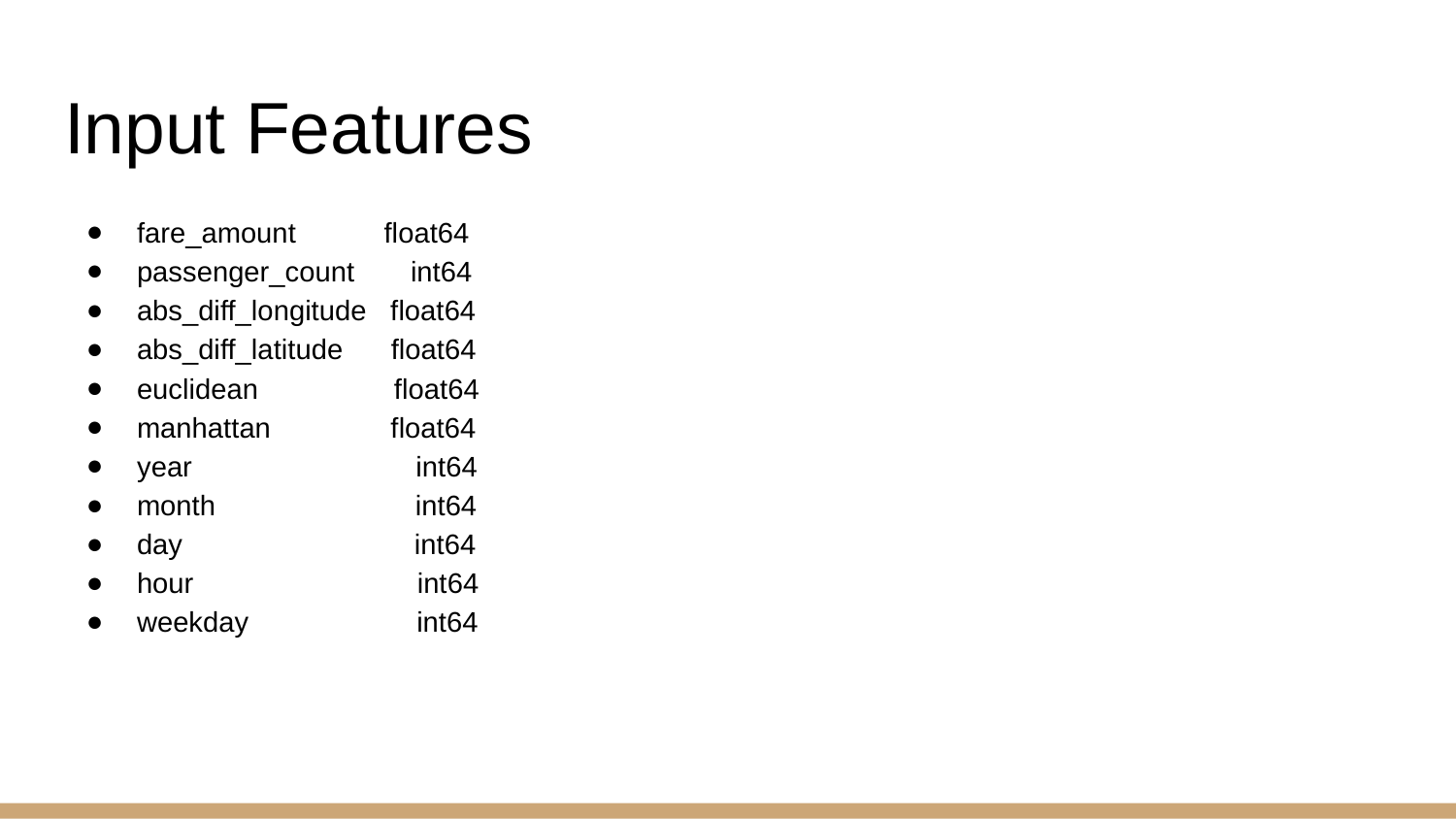

# Input Features
fare_amount           float64
passenger_count       int64
abs_diff_longitude   float64
abs_diff_latitude      float64
euclidean                 float64
manhattan               float64
year                            int64
month                         int64
day                             int64
hour                            int64
weekday                     int64